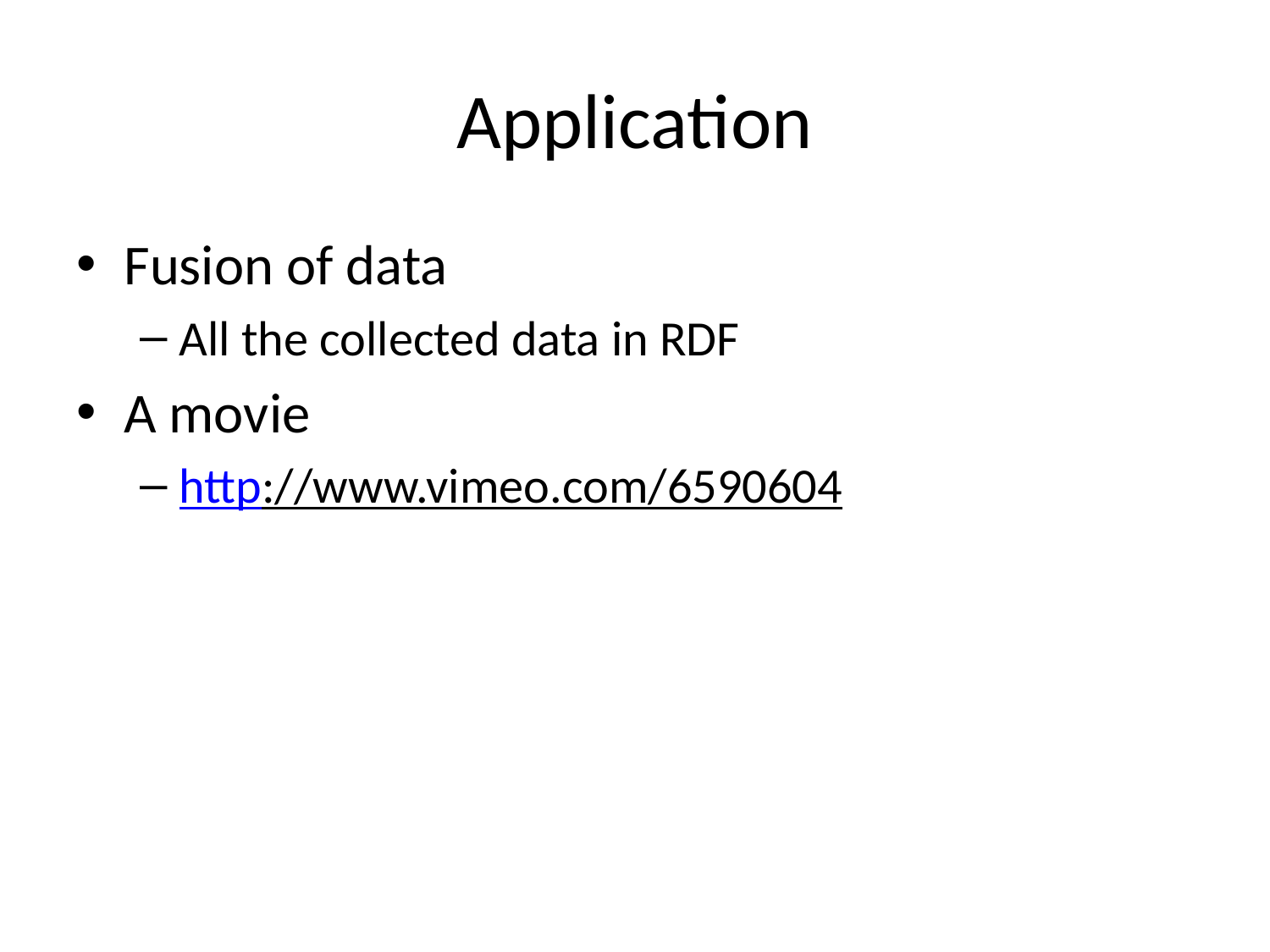

# Application
Fusion of data
All the collected data in RDF
A movie
http://www.vimeo.com/6590604